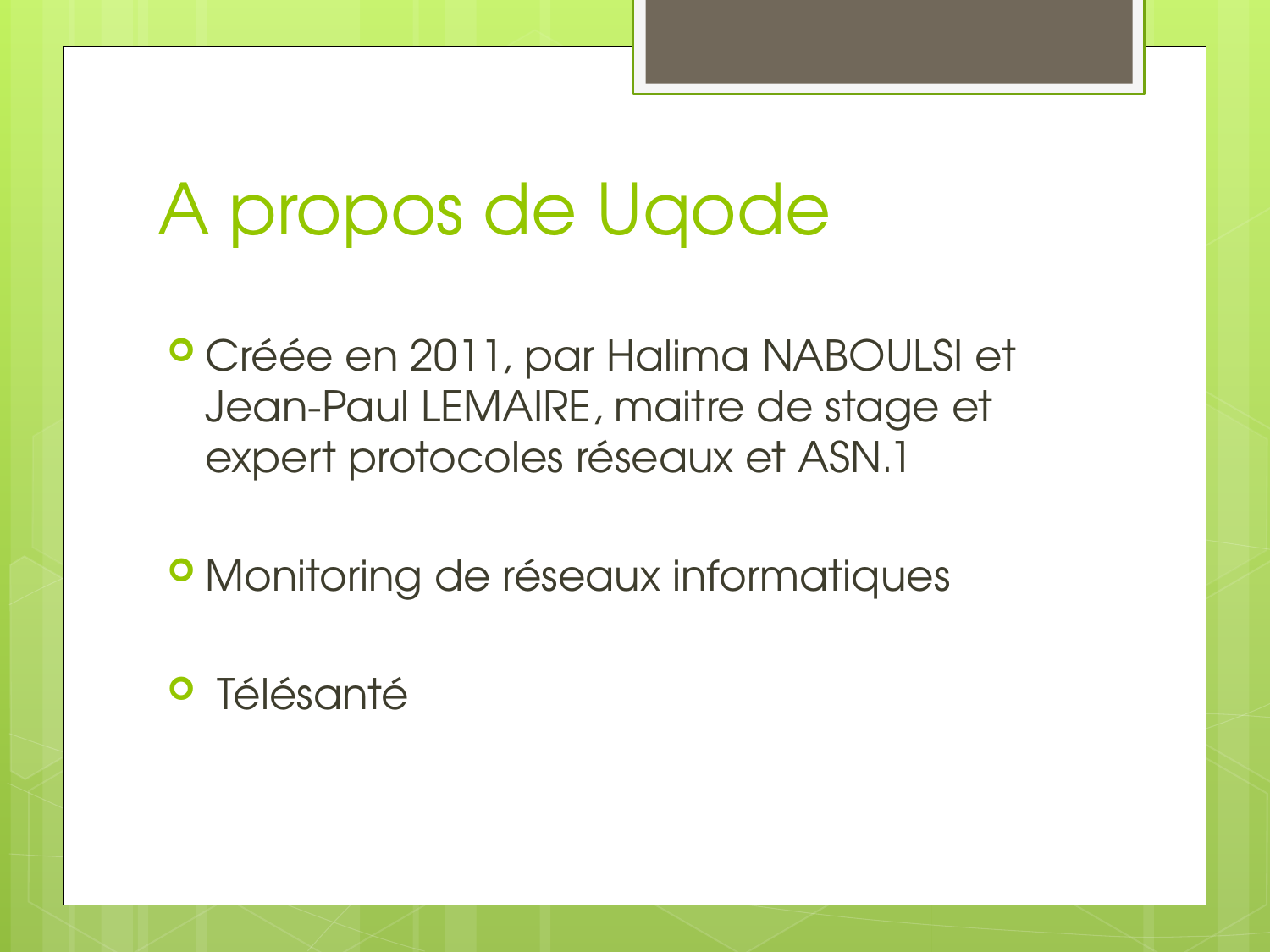

# A propos de Uqode
Créée en 2011, par Halima NABOULSI et Jean-Paul LEMAIRE, maitre de stage et expert protocoles réseaux et ASN.1

Monitoring de réseaux informatiques

 Télésanté